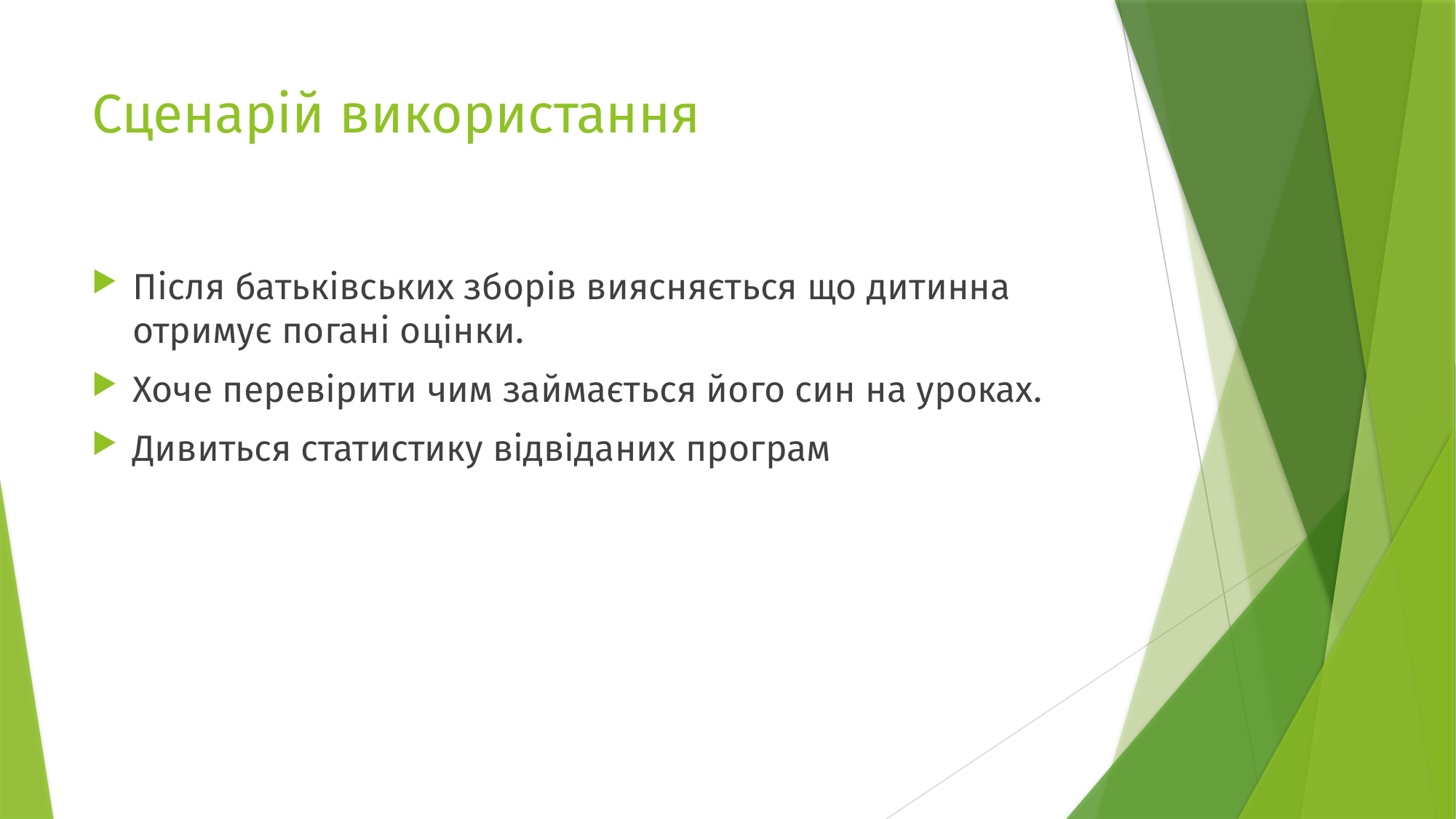

# Сценарій використання
Після батьківських зборів виясняється що дитинна отримує погані оцінки.
Хоче перевірити чим займається його син на уроках.
Дивиться статистику відвіданих програм